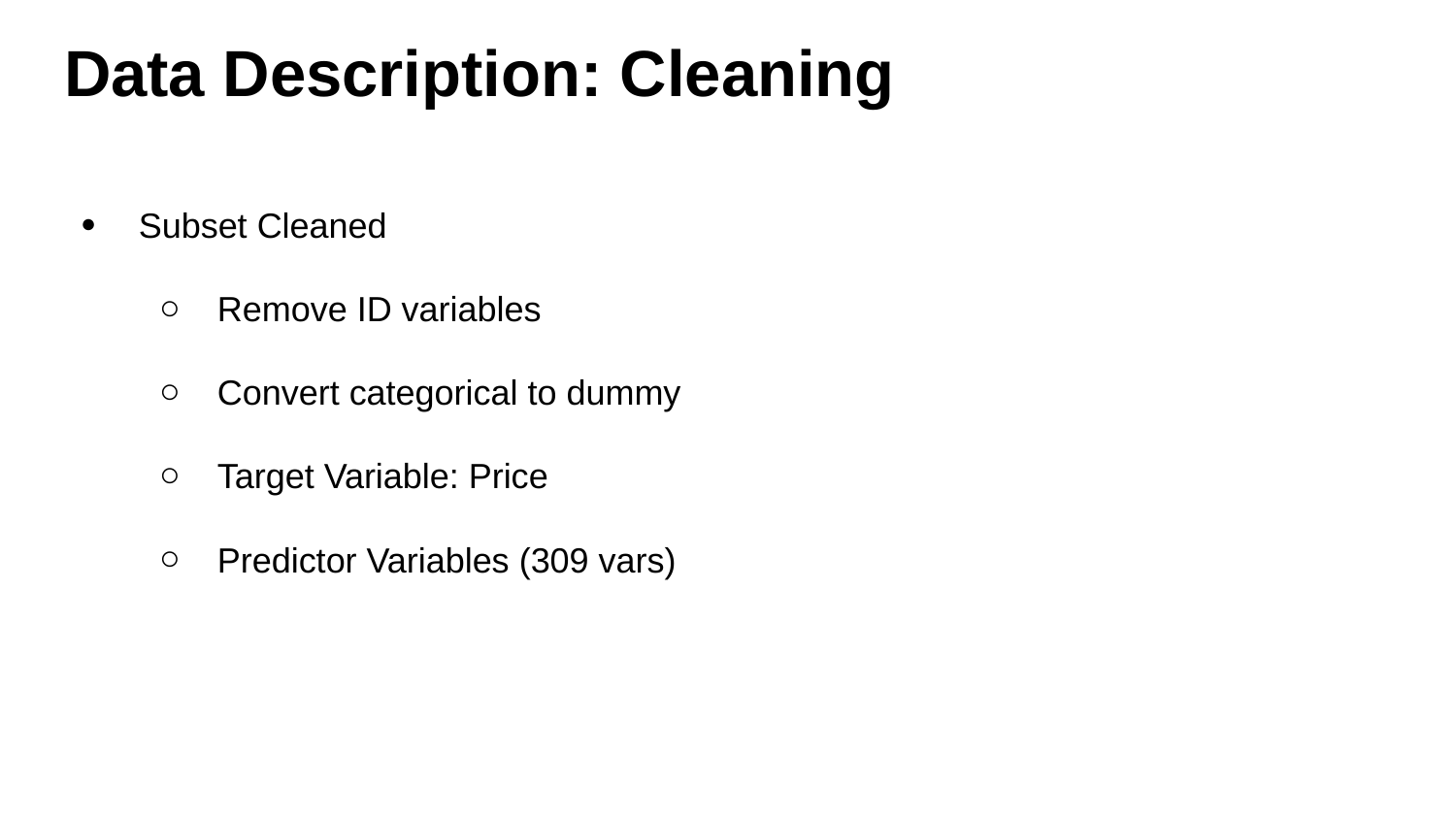

# Data Description: Cleaning
Subset Cleaned
Remove ID variables
Convert categorical to dummy
Target Variable: Price
Predictor Variables (309 vars)